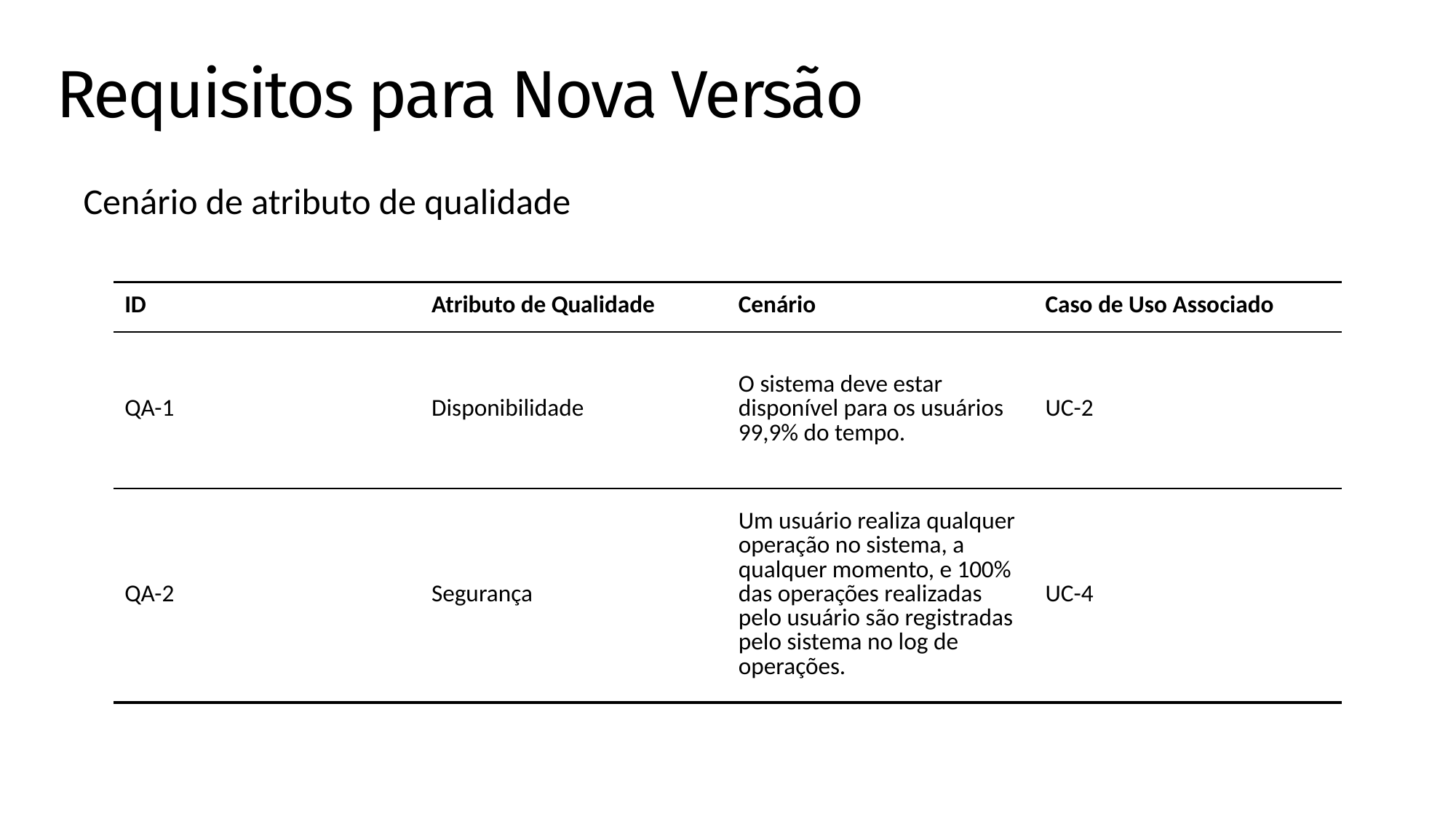

# Requisitos para Nova Versão
Cenário de atributo de qualidade
| ID | Atributo de Qualidade | Cenário | Caso de Uso Associado |
| --- | --- | --- | --- |
| QA-1 | Disponibilidade | O sistema deve estar disponível para os usuários 99,9% do tempo. | UC-2 |
| QA-2 | Segurança | Um usuário realiza qualquer operação no sistema, a qualquer momento, e 100% das operações realizadas pelo usuário são registradas pelo sistema no log de operações. | UC-4 |